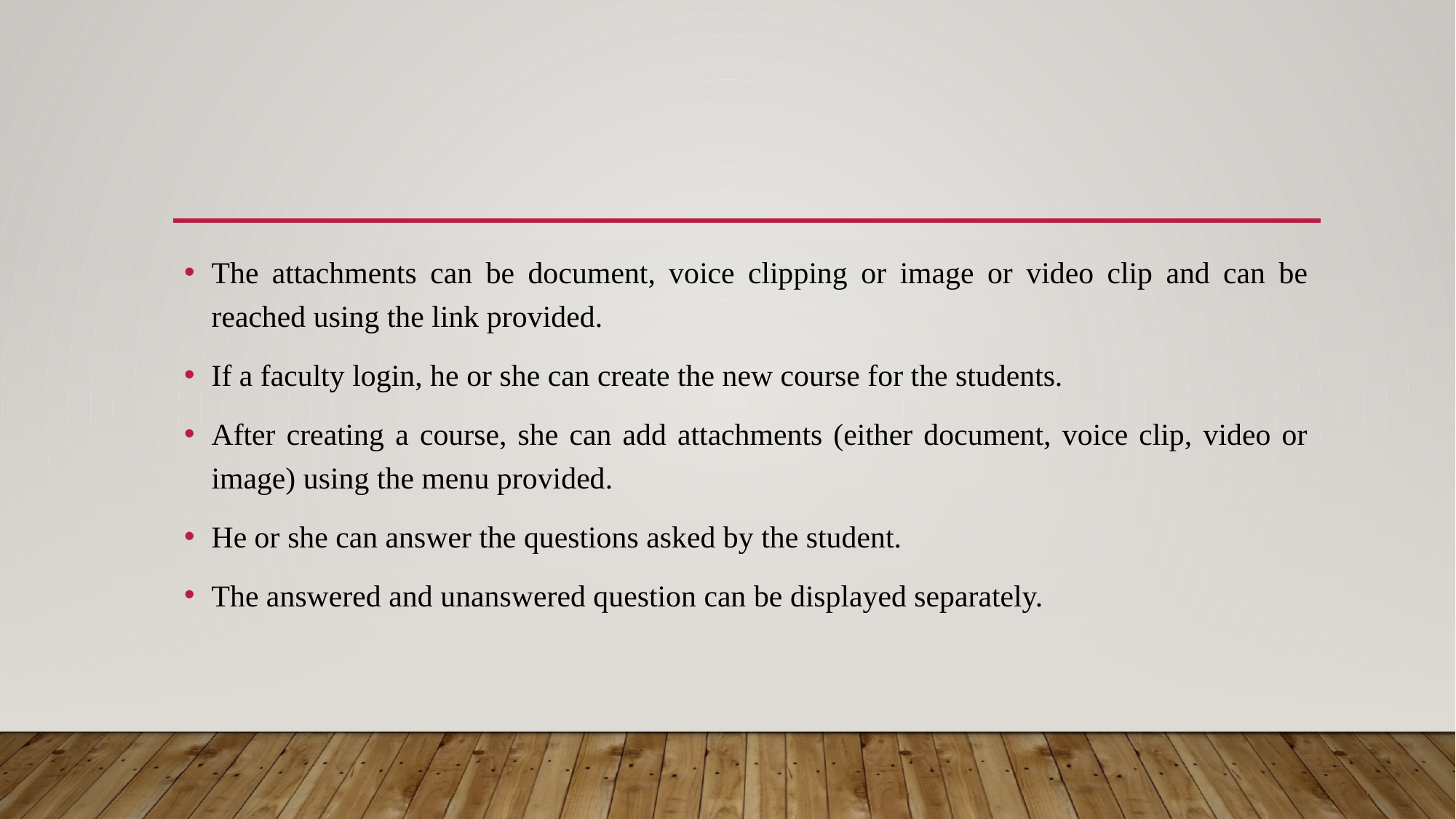

The attachments can be document, voice clipping or image or video clip and can be reached using the link provided.
If a faculty login, he or she can create the new course for the students.
After creating a course, she can add attachments (either document, voice clip, video or image) using the menu provided.
He or she can answer the questions asked by the student.
The answered and unanswered question can be displayed separately.